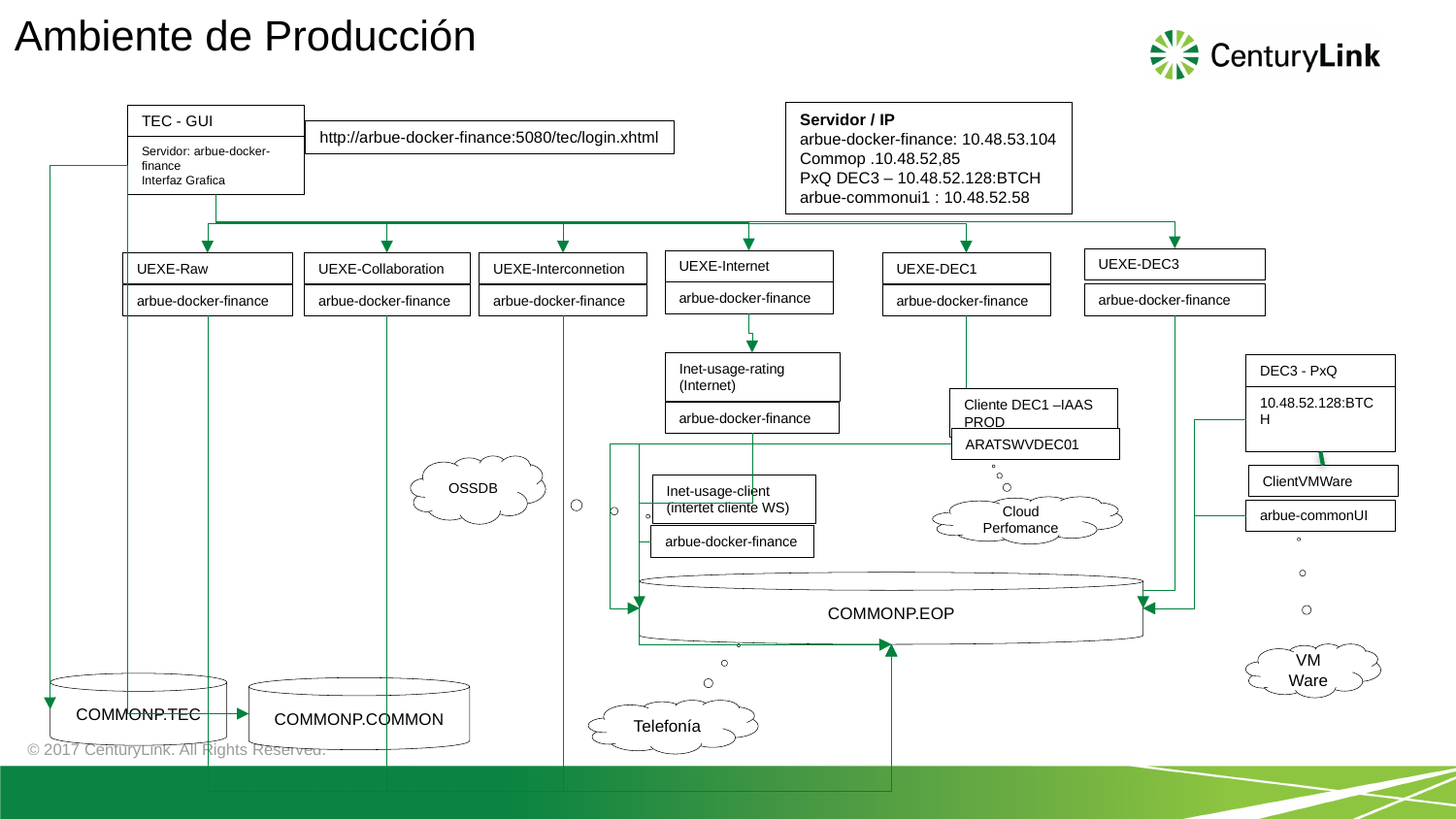

Ambiente de Producción
Servidor / IP
arbue-docker-finance: 10.48.53.104
Commop .10.48.52,85
PxQ DEC3 – 10.48.52.128:BTCH
arbue-commonui1 : 10.48.52.58
TEC - GUI
Servidor: arbue-docker-finance
Interfaz Grafica
http://arbue-docker-finance:5080/tec/login.xhtml
UEXE-DEC3
arbue-docker-finance
UEXE-Internet
arbue-docker-finance
UEXE-Raw
arbue-docker-finance
UEXE-Collaboration
arbue-docker-finance
UEXE-Interconnetion
arbue-docker-finance
UEXE-DEC1
arbue-docker-finance
Inet-usage-rating (Internet)
DEC3 - PxQ
10.48.52.128:BTCH

Cliente DEC1 –IAAS PROD
ARATSWVDEC01
arbue-docker-finance
OSSDB
ClientVMWare
arbue-commonUI
Inet-usage-client (intertet cliente WS)
Cloud Perfomance
arbue-docker-finance
COMMONP.EOP
VM Ware
COMMONP.TEC
COMMONP.COMMON
Telefonía